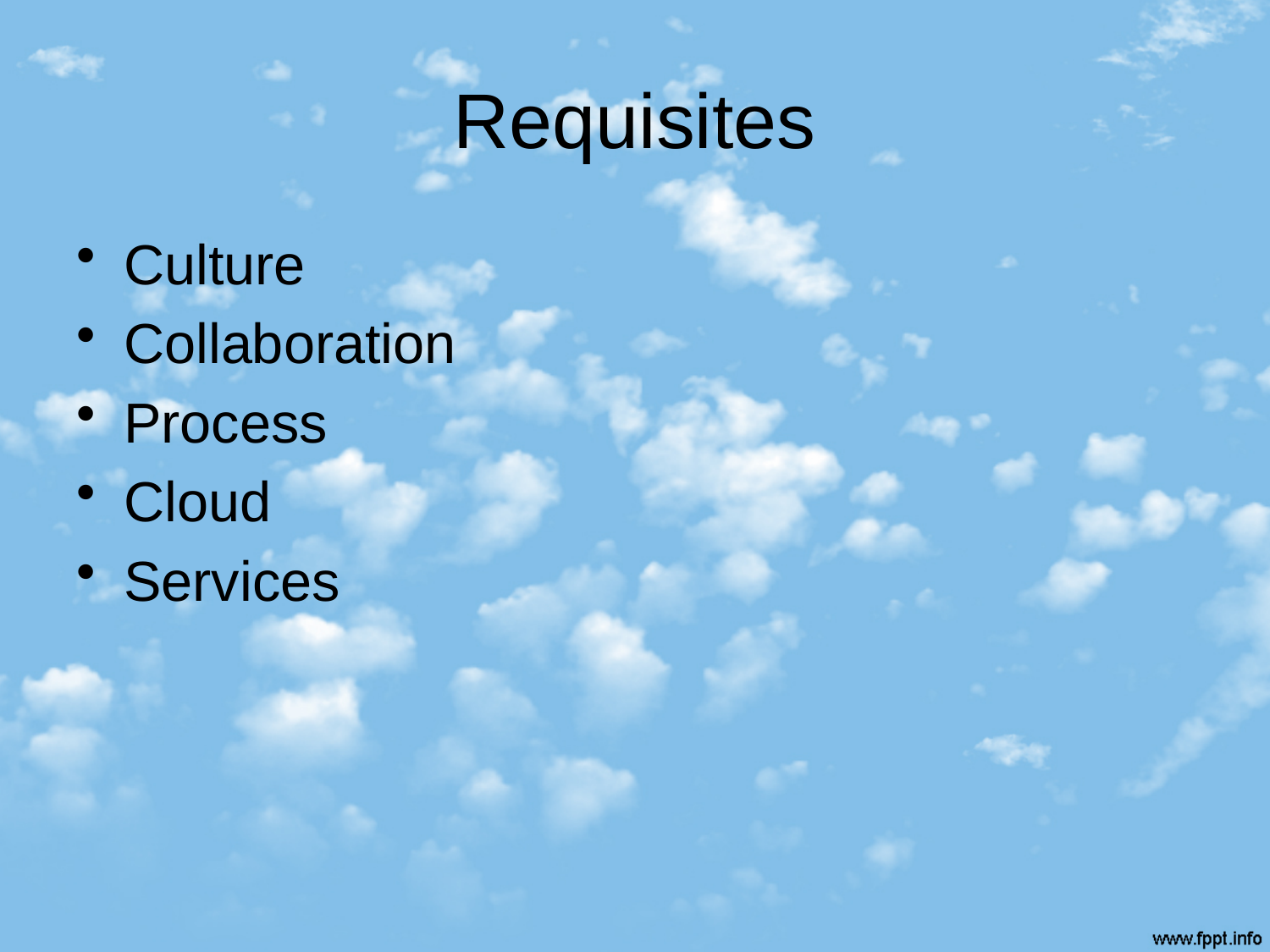

# Requisites
Culture
Collaboration
Process
Cloud
Services